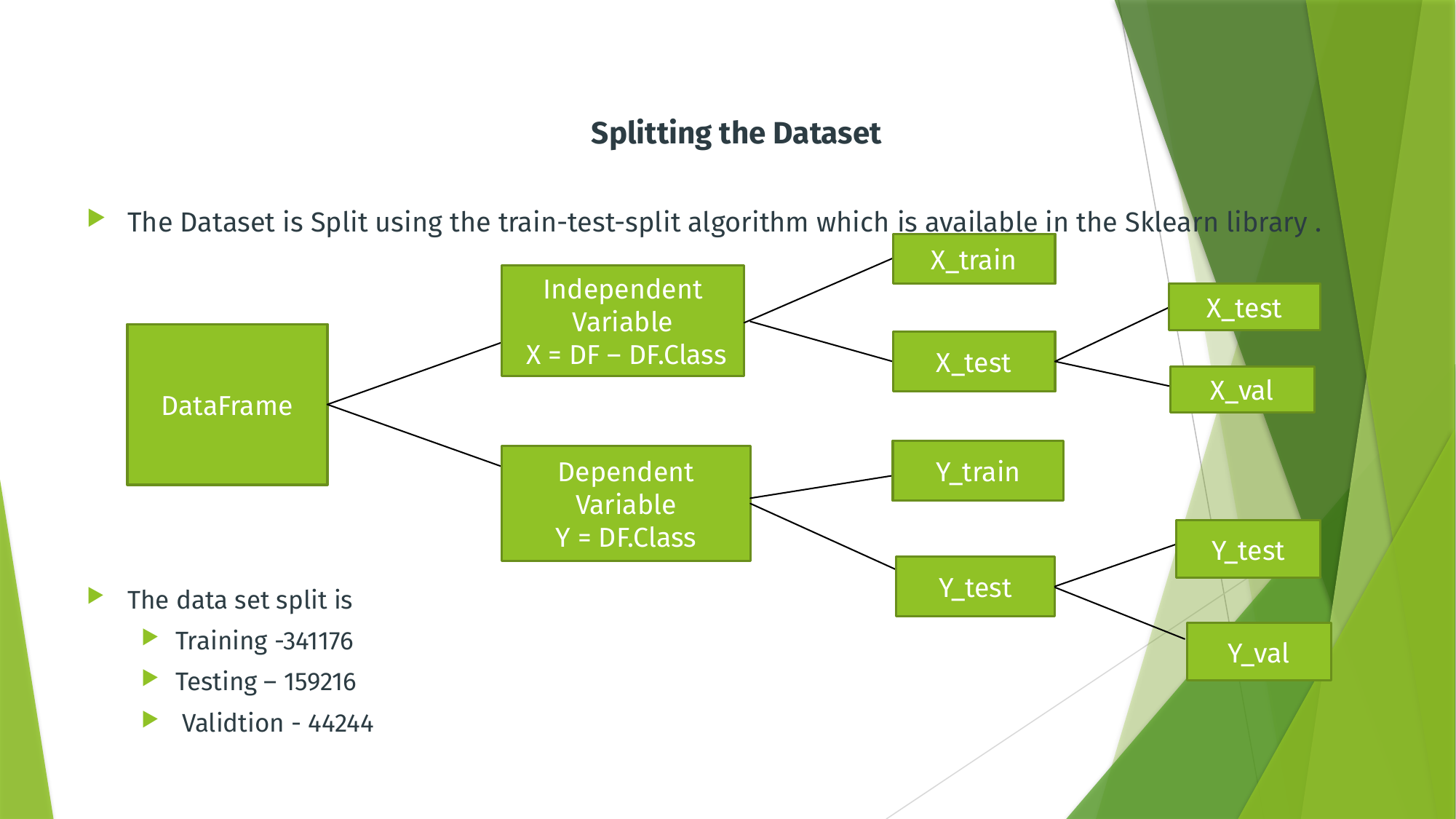

Splitting the Dataset

The Dataset is Split using the train-test-split algorithm which is available in the Sklearn library .

The data set split is
Training -341176
Testing – 159216
 Validtion - 44244

X_train
Independent Variable
 X = DF – DF.Class
X_test
DataFrame
X_test
X_val
Y_train
Dependent Variable
Y = DF.Class
Y_test
Y_test
Y_val